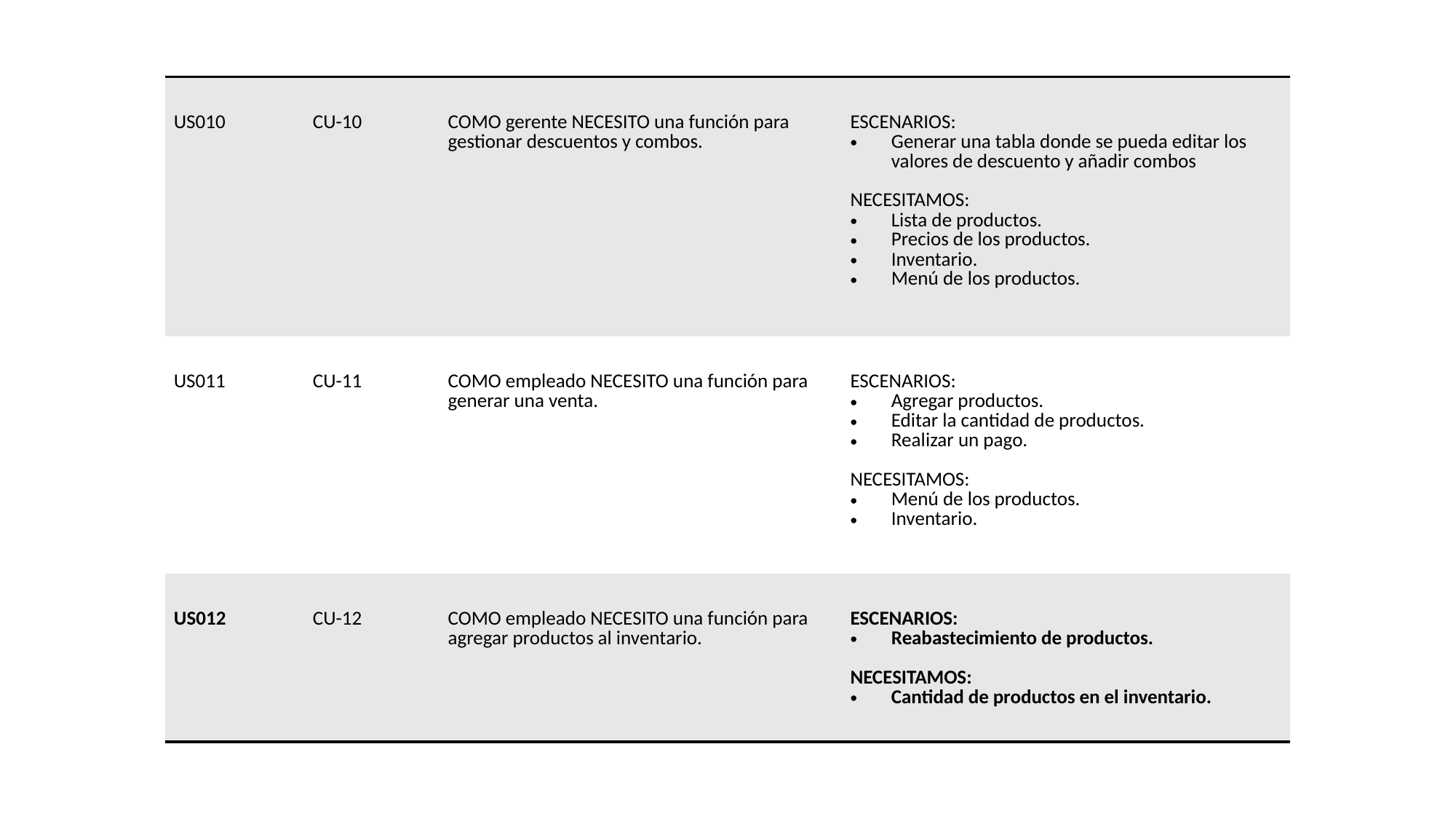

| US010 | CU-10 | COMO gerente NECESITO una función para gestionar descuentos y combos. | ESCENARIOS:  Generar una tabla donde se pueda editar los valores de descuento y añadir combos    NECESITAMOS:  Lista de productos.  Precios de los productos.  Inventario.  Menú de los productos. |
| --- | --- | --- | --- |
| US011 | CU-11 | COMO empleado NECESITO una función para generar una venta. | ESCENARIOS:  Agregar productos.  Editar la cantidad de productos.  Realizar un pago.    NECESITAMOS:  Menú de los productos.  Inventario. |
| US012 | CU-12 | COMO empleado NECESITO una función para agregar productos al inventario. | ESCENARIOS:  Reabastecimiento de productos.    NECESITAMOS:  Cantidad de productos en el inventario. |